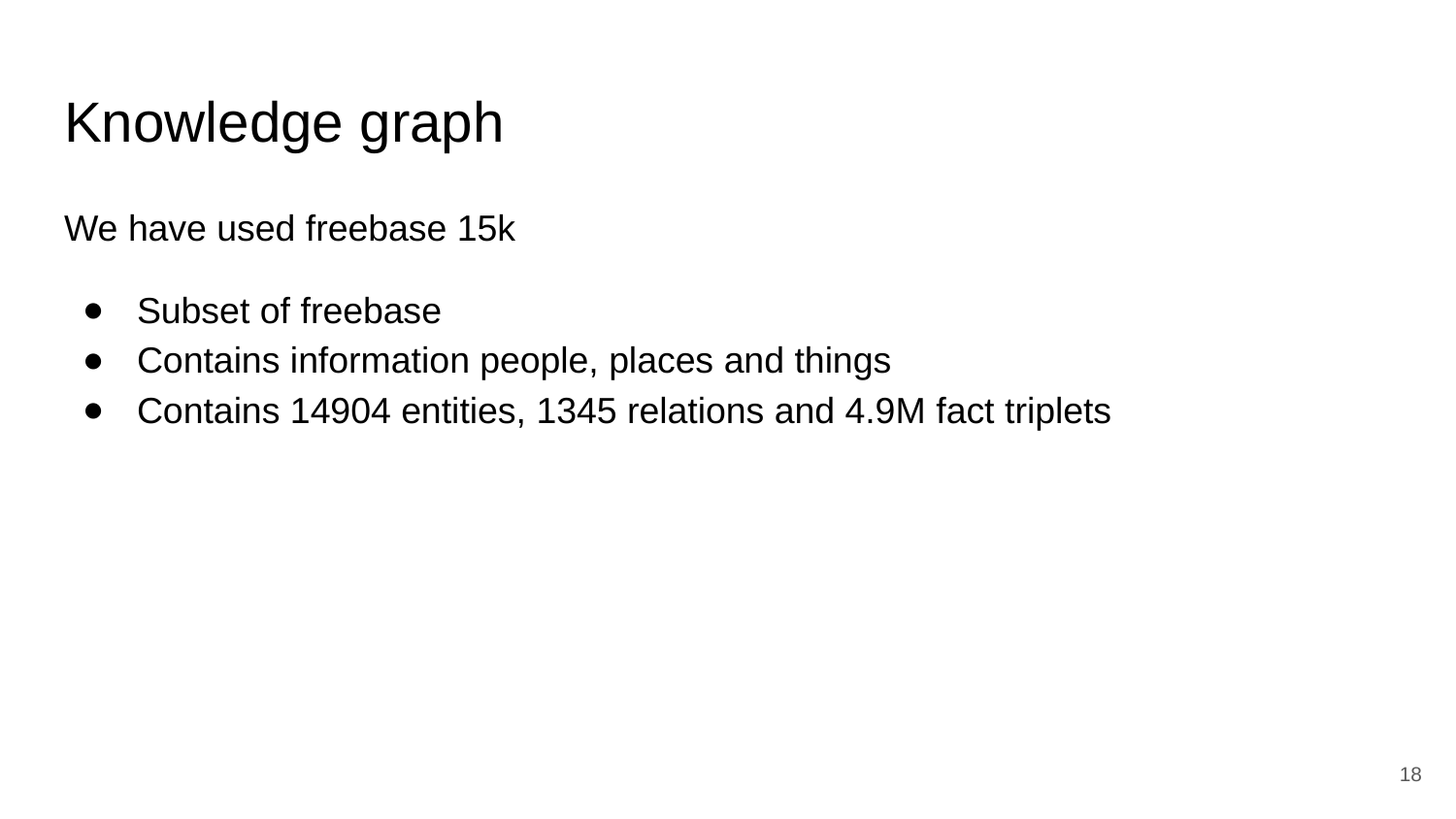

# Knowledge graph
We have used freebase 15k
Subset of freebase
Contains information people, places and things
Contains 14904 entities, 1345 relations and 4.9M fact triplets
18